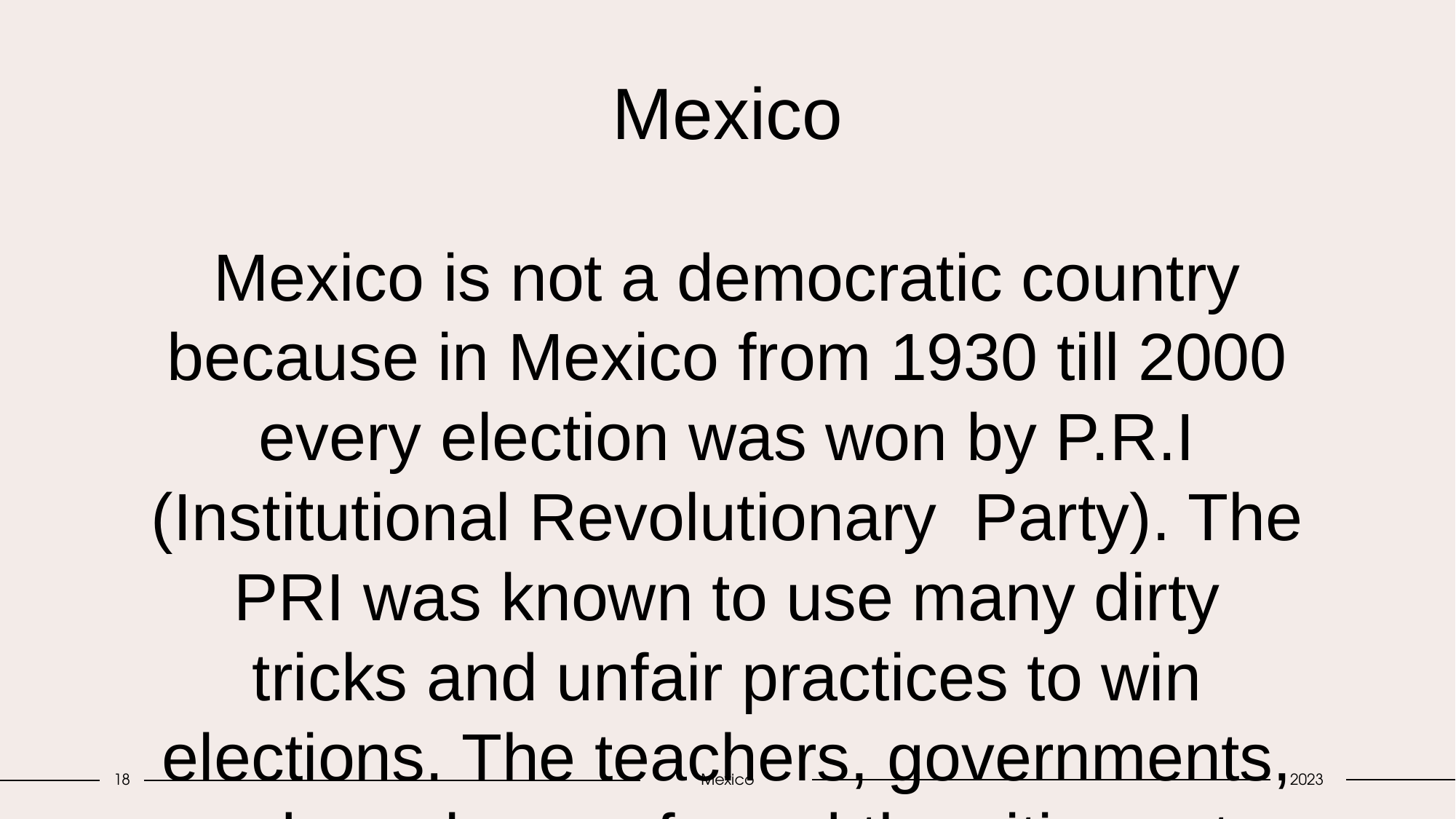

# Mexico Mexico is not a democratic country because in Mexico from 1930 till 2000 every election was won by P.R.I (Institutional Revolutionary  Party). The PRI was known to use many dirty tricks and unfair practices to win elections. The teachers, governments, and employees forced the citizens to vote for PRI.
18
Mexico
2023